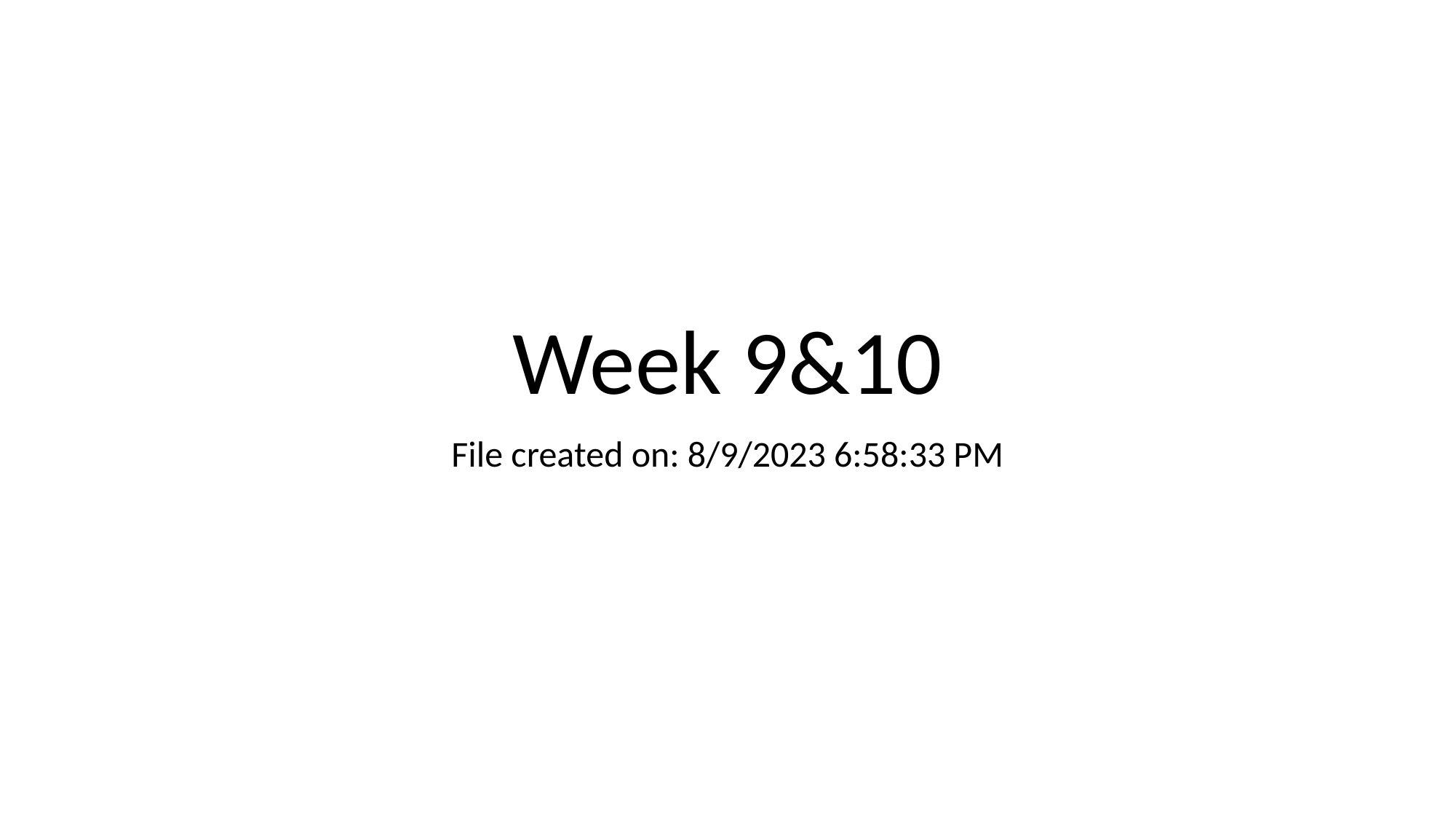

# Week 9&10
File created on: 8/9/2023 6:58:33 PM